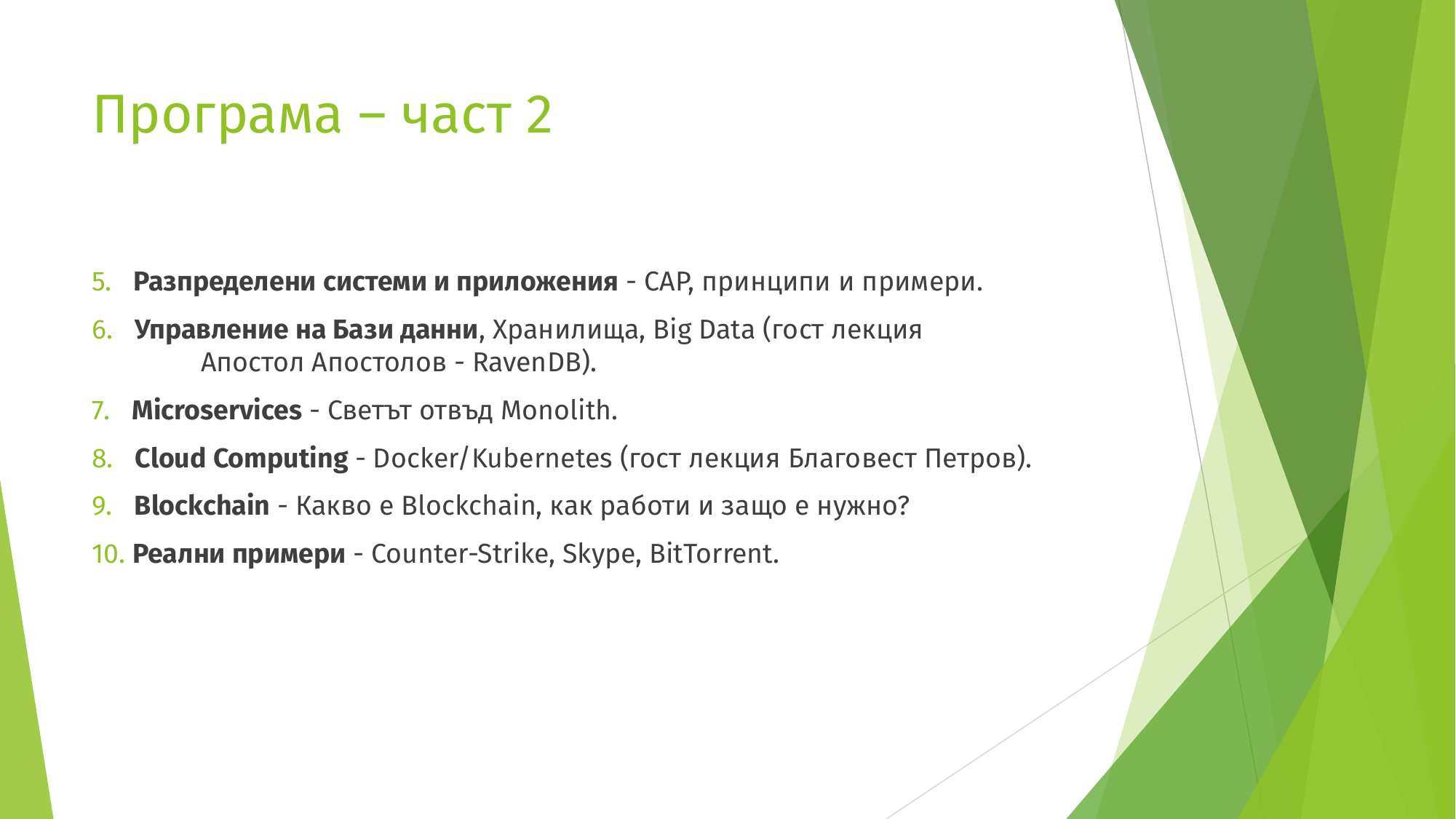

# Програма – част 2
5.   Разпределени системи и приложения - CAP, принципи и примери.
6.   Управление на Бази данни, Хранилища, Big Data (гост лекция
	Апостол Апостолов - RavenDB).
7.   Microservices - Светът отвъд Monolith.
8.   Cloud Computing - Docker/Kubernetes (гост лекция Благовест Петров).
9.   Blockchain - Какво е Blockchain, как работи и защо е нужно?
10. Реални примери - Counter-Strike, Skype, BitTorrent.